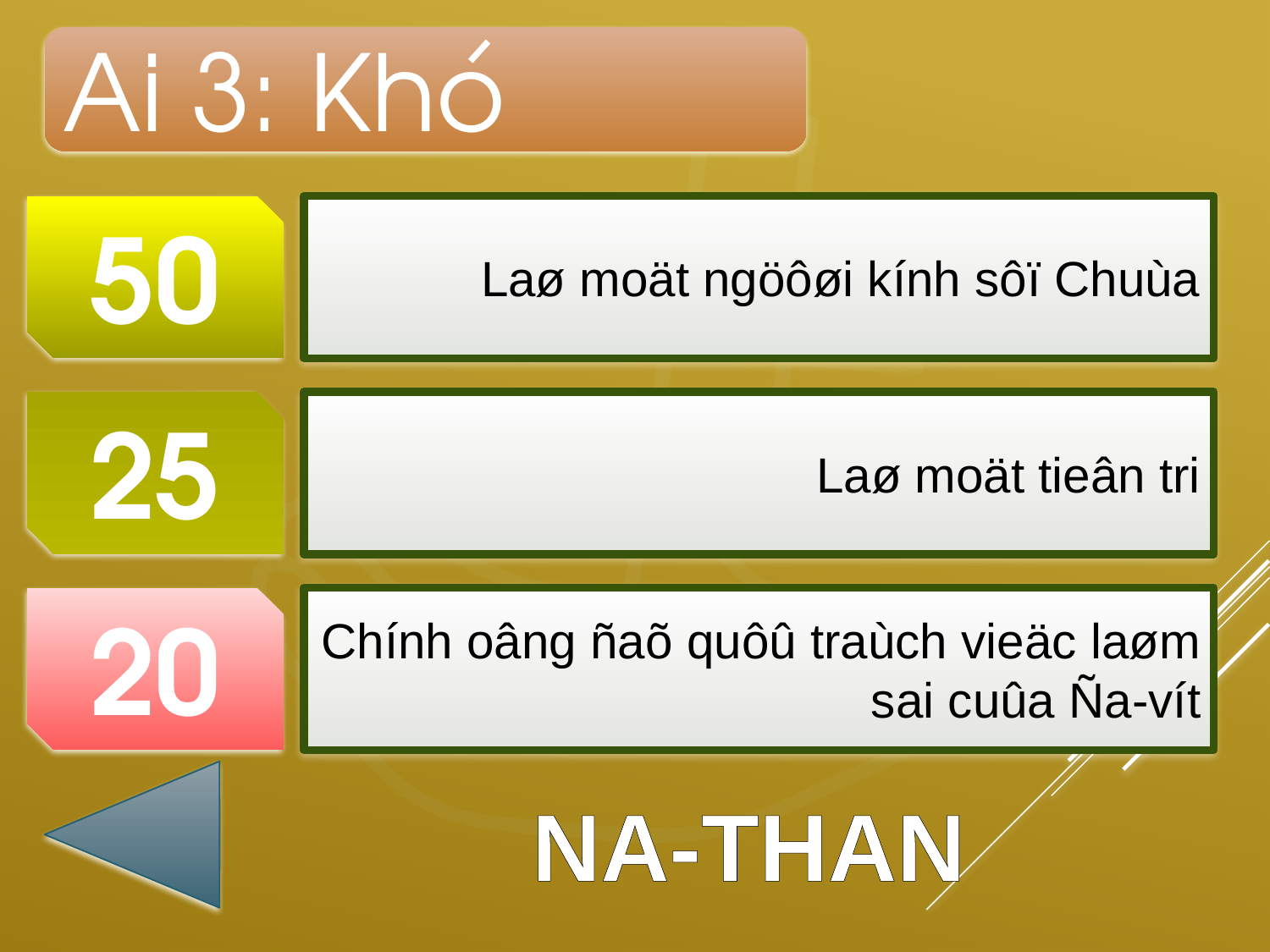

Ai 3: Kho

Laø moät ngöôøi kính sôï Chuùa
50
Laø moät tieân tri
25
Chính oâng ñaõ quôû traùch vieäc laøm sai cuûa Ña-vít
20

NA-THAN